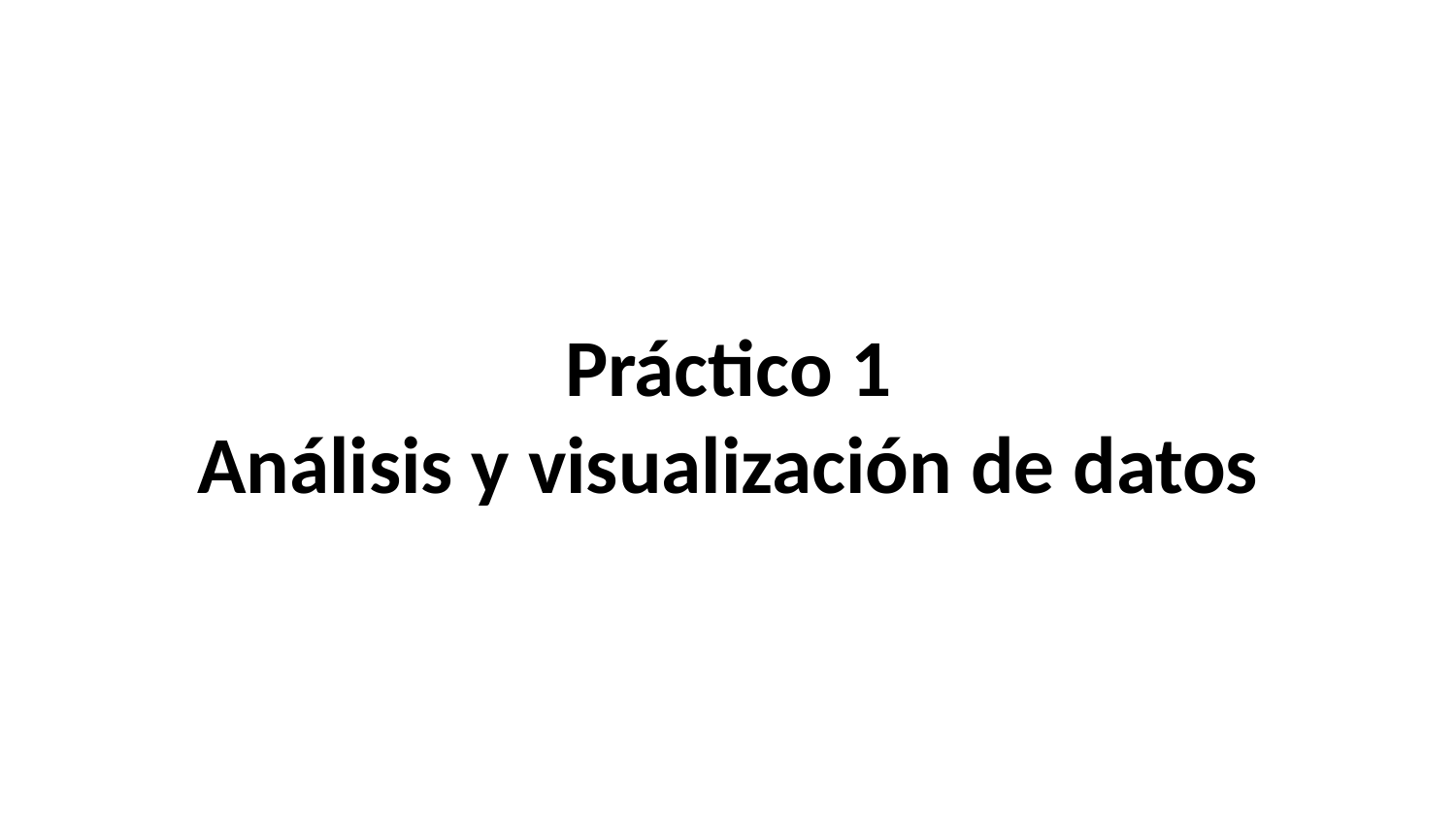

# Práctico 1
Análisis y visualización de datos